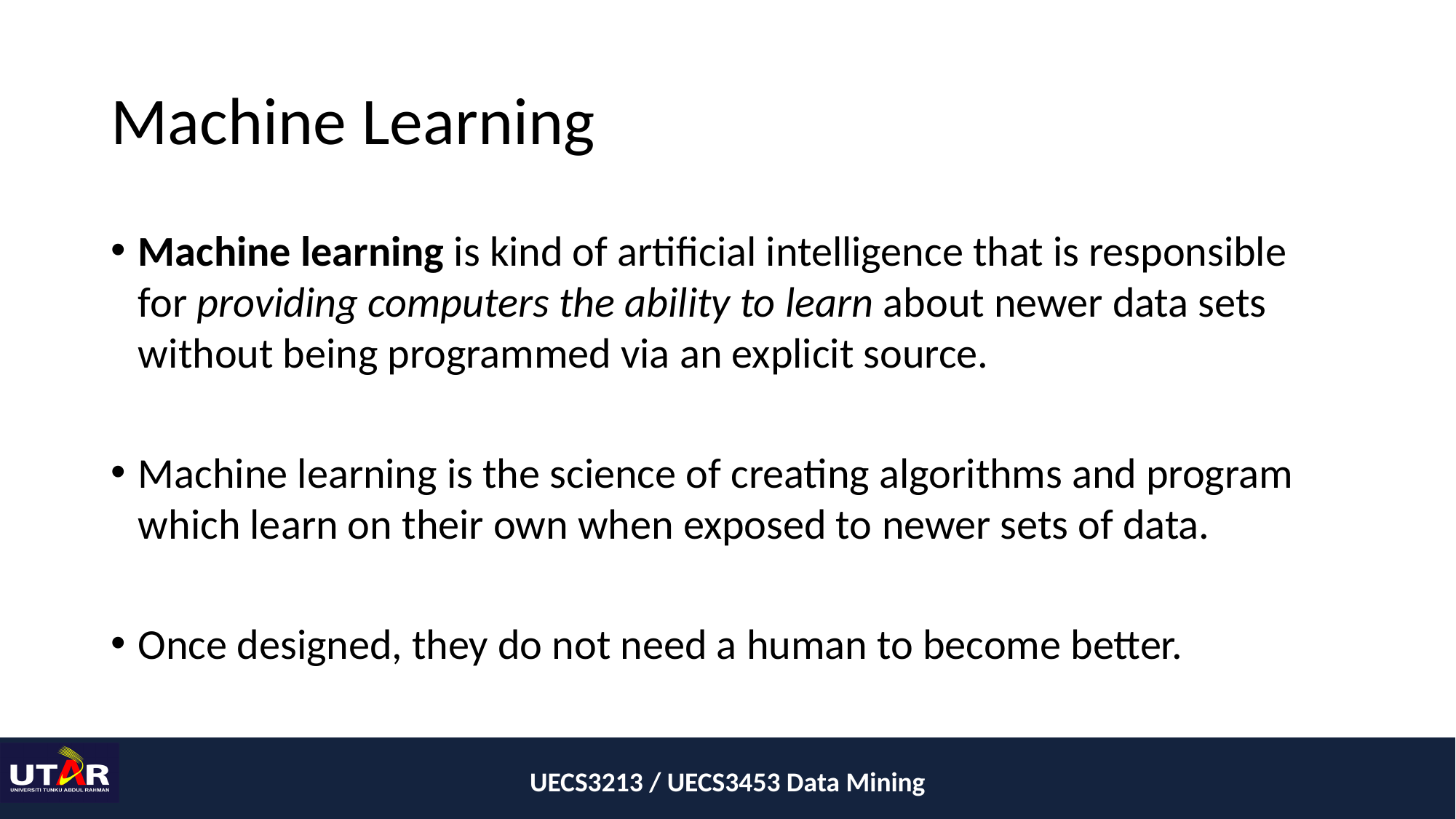

# Machine Learning
Machine learning is kind of artificial intelligence that is responsible for providing computers the ability to learn about newer data sets without being programmed via an explicit source.

Machine learning is the science of creating algorithms and program which learn on their own when exposed to newer sets of data.

Once designed, they do not need a human to become better.

UECS3213 / UECS3453 Data Mining
18